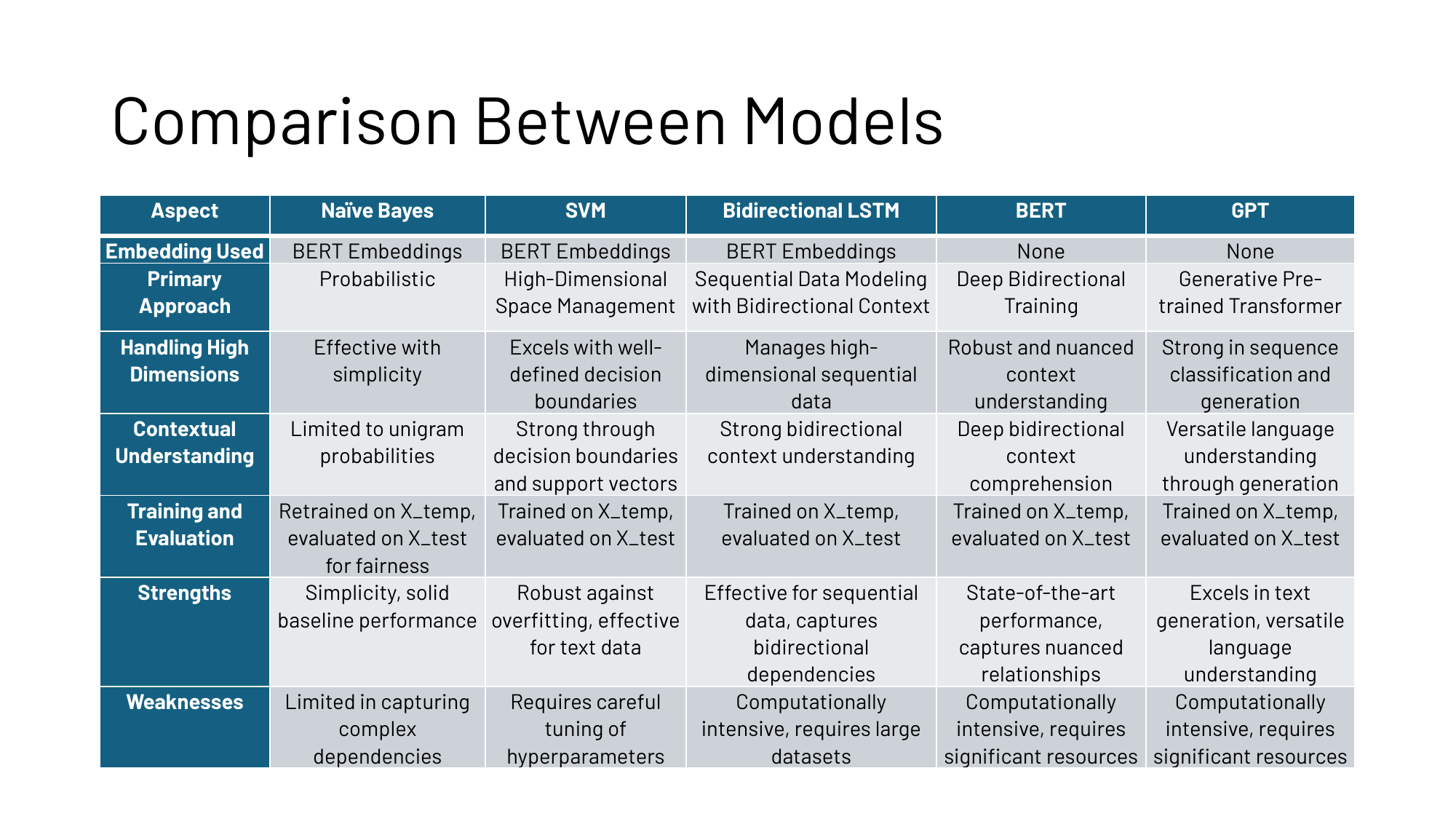

# Comparison Between Models
| Aspect | Naïve Bayes | SVM | Bidirectional LSTM | BERT | GPT |
| --- | --- | --- | --- | --- | --- |
| Embedding Used | BERT Embeddings | BERT Embeddings | BERT Embeddings | None | None |
| Primary Approach | Probabilistic | High-Dimensional Space Management | Sequential Data Modeling with Bidirectional Context | Deep Bidirectional Training | Generative Pre-trained Transformer |
| Handling High Dimensions | Effective with simplicity | Excels with well-defined decision boundaries | Manages high-dimensional sequential data | Robust and nuanced context understanding | Strong in sequence classification and generation |
| Contextual Understanding | Limited to unigram probabilities | Strong through decision boundaries and support vectors | Strong bidirectional context understanding | Deep bidirectional context comprehension | Versatile language understanding through generation |
| Training and Evaluation | Retrained on X\_temp, evaluated on X\_test for fairness | Trained on X\_temp, evaluated on X\_test | Trained on X\_temp, evaluated on X\_test | Trained on X\_temp, evaluated on X\_test | Trained on X\_temp, evaluated on X\_test |
| Strengths | Simplicity, solid baseline performance | Robust against overfitting, effective for text data | Effective for sequential data, captures bidirectional dependencies | State-of-the-art performance, captures nuanced relationships | Excels in text generation, versatile language understanding |
| Weaknesses | Limited in capturing complex dependencies | Requires careful tuning of hyperparameters | Computationally intensive, requires large datasets | Computationally intensive, requires significant resources | Computationally intensive, requires significant resources |